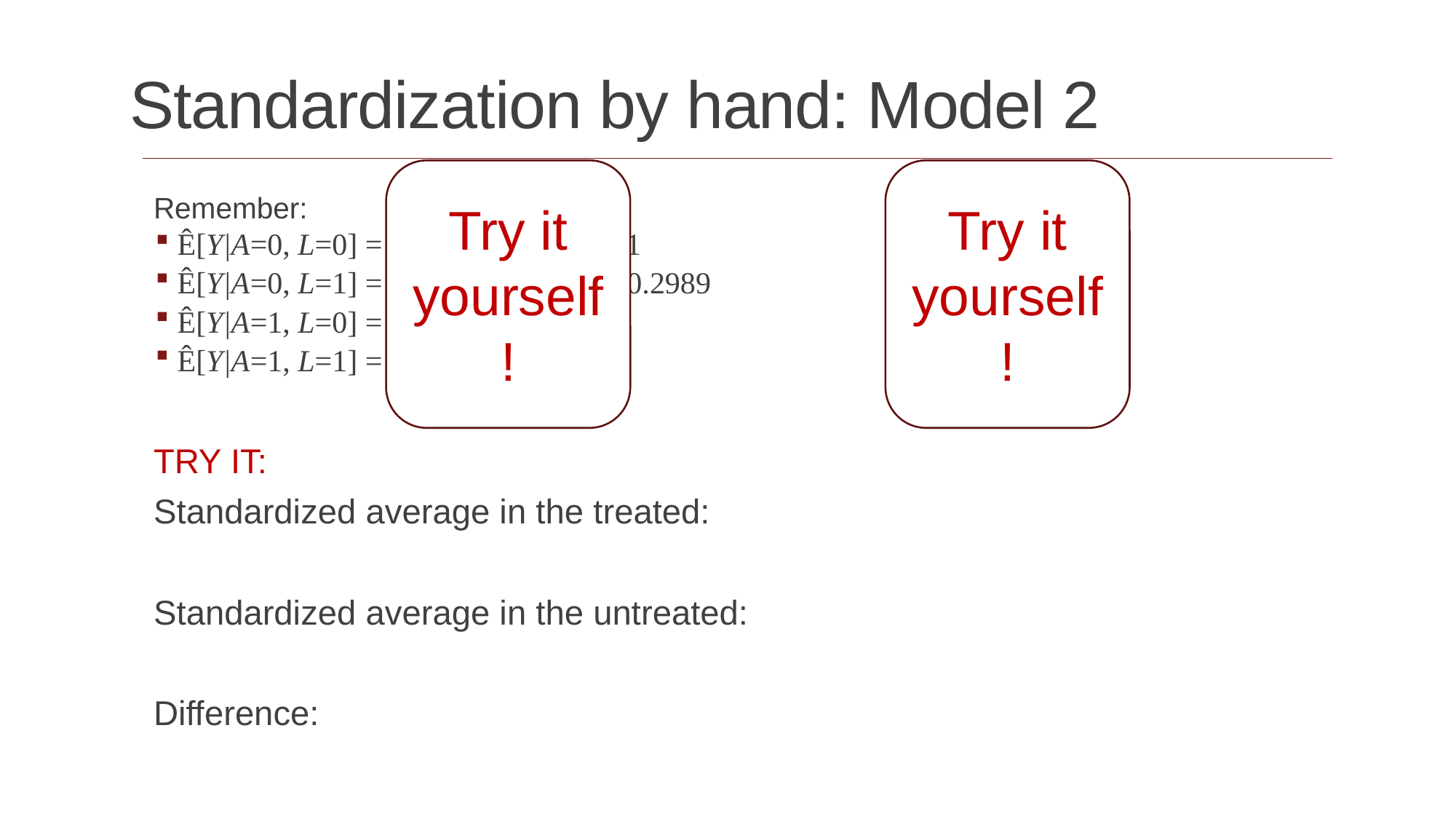

# Standardization by hand: Model 2
Try it yourself!
Try it yourself!
Remember:
Ê[Y|A=0, L=0] =  3.01				P[L=0]=0.7011
Ê[Y|A=0, L=1] = −0.81				P[L=1]=0.2989
Ê[Y|A=1, L=0] =  6.00
Ê[Y|A=1, L=1] =  2.19

TRY IT:
Standardized average in the treated:

Standardized average in the untreated:

Difference: